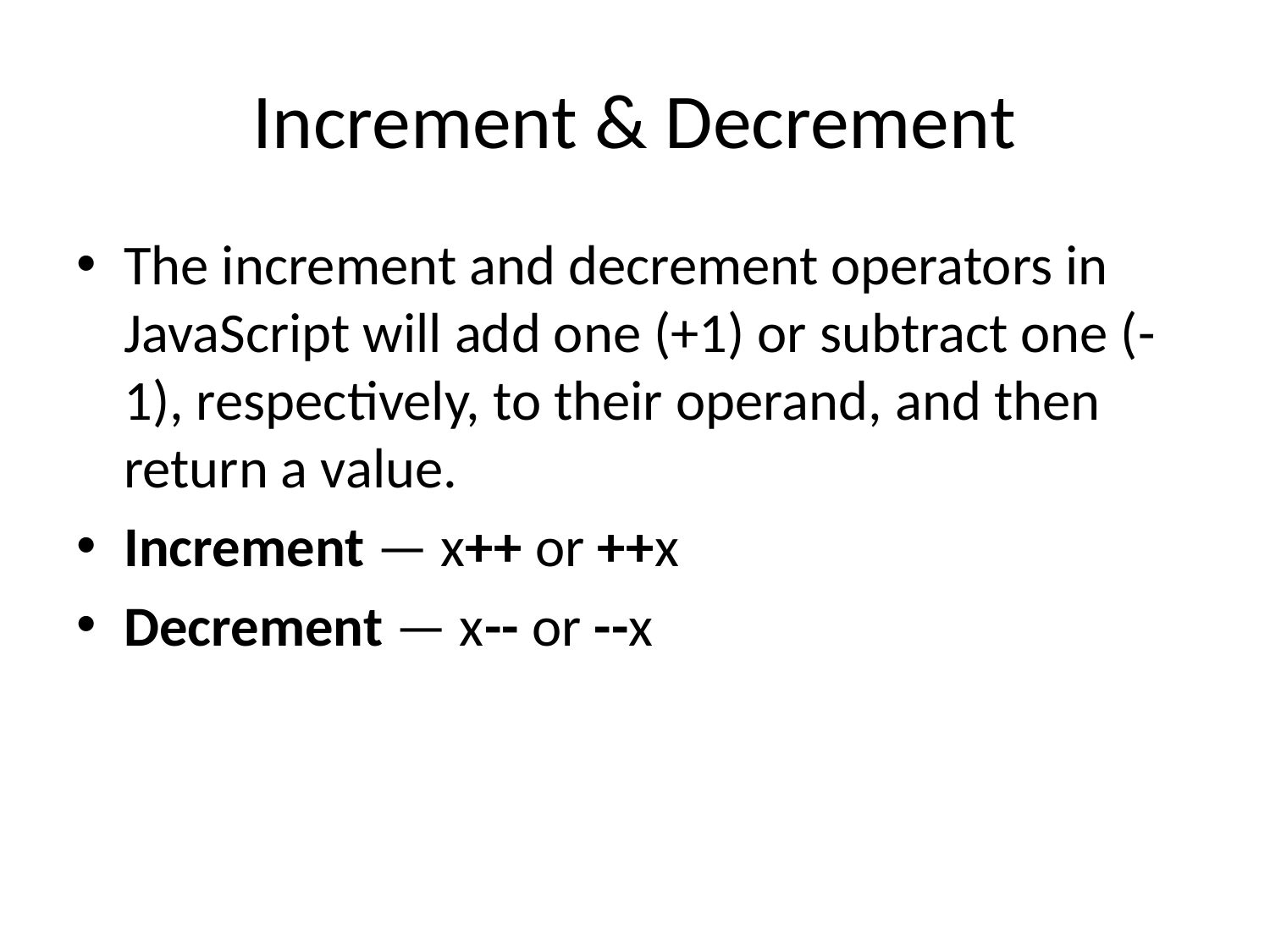

# Increment & Decrement
The increment and decrement operators in JavaScript will add one (+1) or subtract one (-1), respectively, to their operand, and then return a value.
Increment — x++ or ++x
Decrement — x-- or --x